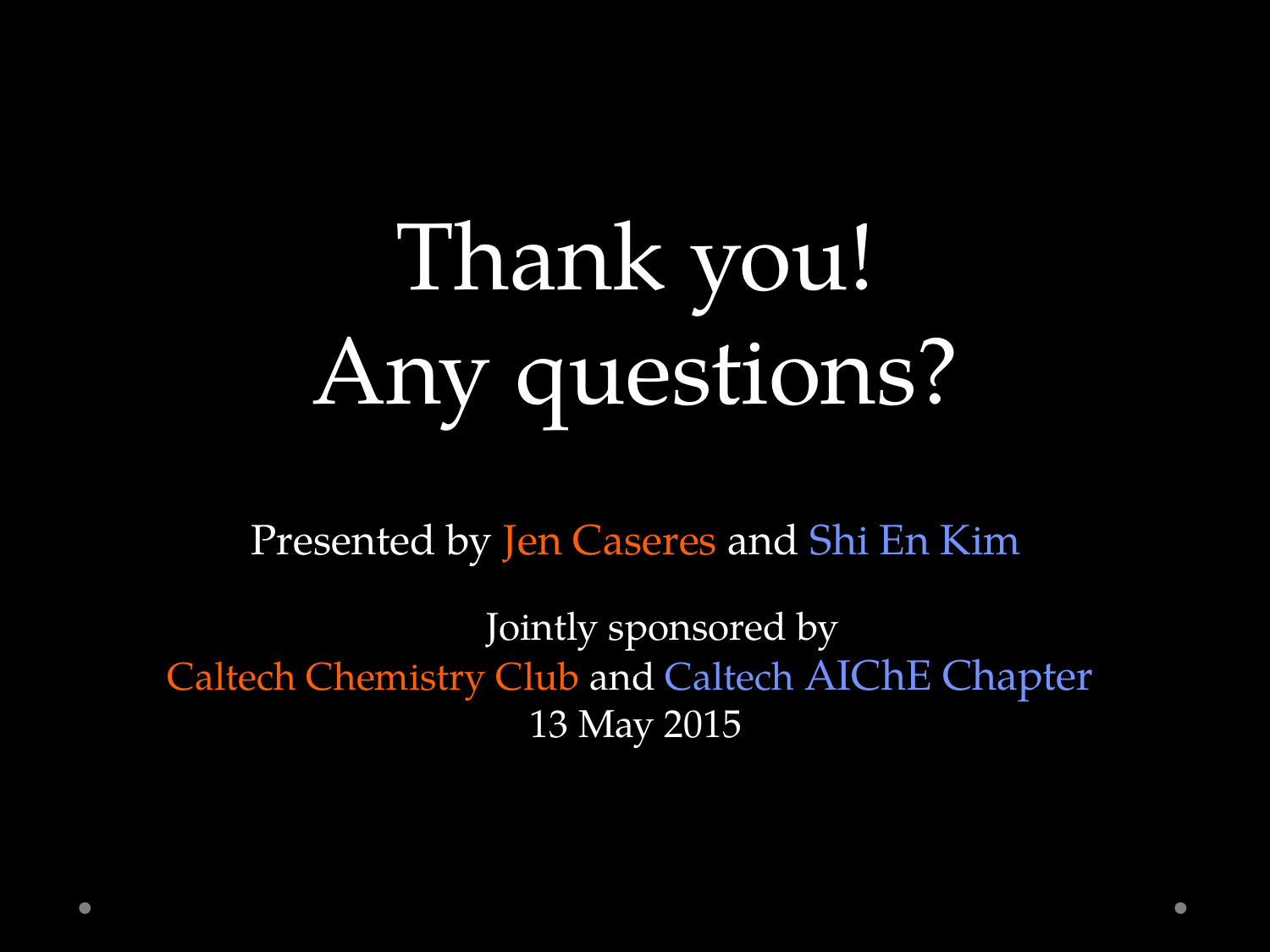

Thank you!
Any questions?

Presented by Jen Caseres and Shi En Kim

Jointly sponsored by
Caltech Chemistry Club and Caltech AIChE Chapter
13 May 2015